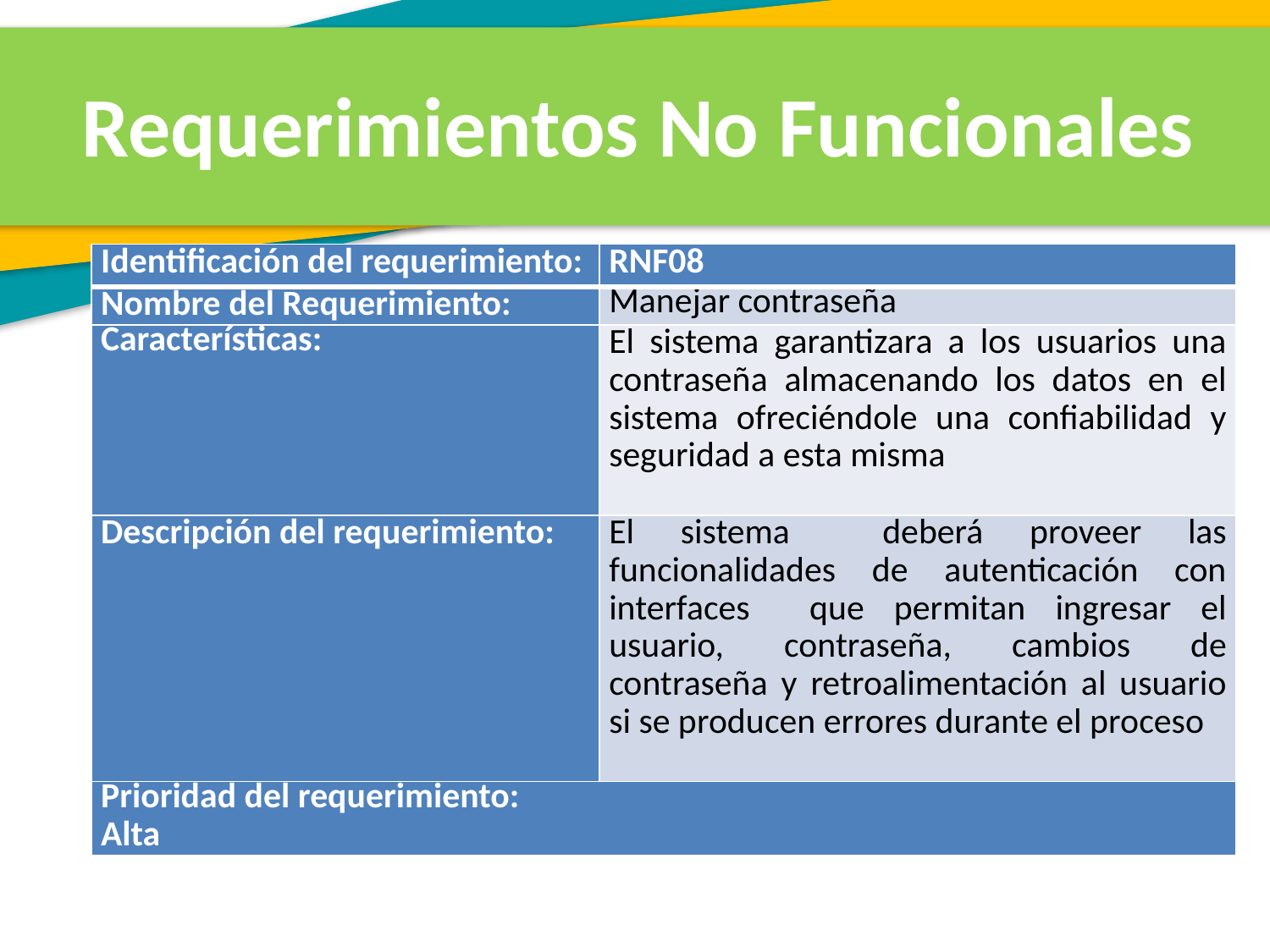

Requerimientos No Funcionales
| Identificación del requerimiento: | RNF08 |
| --- | --- |
| Nombre del Requerimiento: | Manejar contraseña |
| Características: | El sistema garantizara a los usuarios una contraseña almacenando los datos en el sistema ofreciéndole una confiabilidad y seguridad a esta misma |
| Descripción del requerimiento: | El sistema deberá proveer las funcionalidades de autenticación con interfaces que permitan ingresar el usuario, contraseña, cambios de contraseña y retroalimentación al usuario si se producen errores durante el proceso |
| Prioridad del requerimiento: Alta |  |